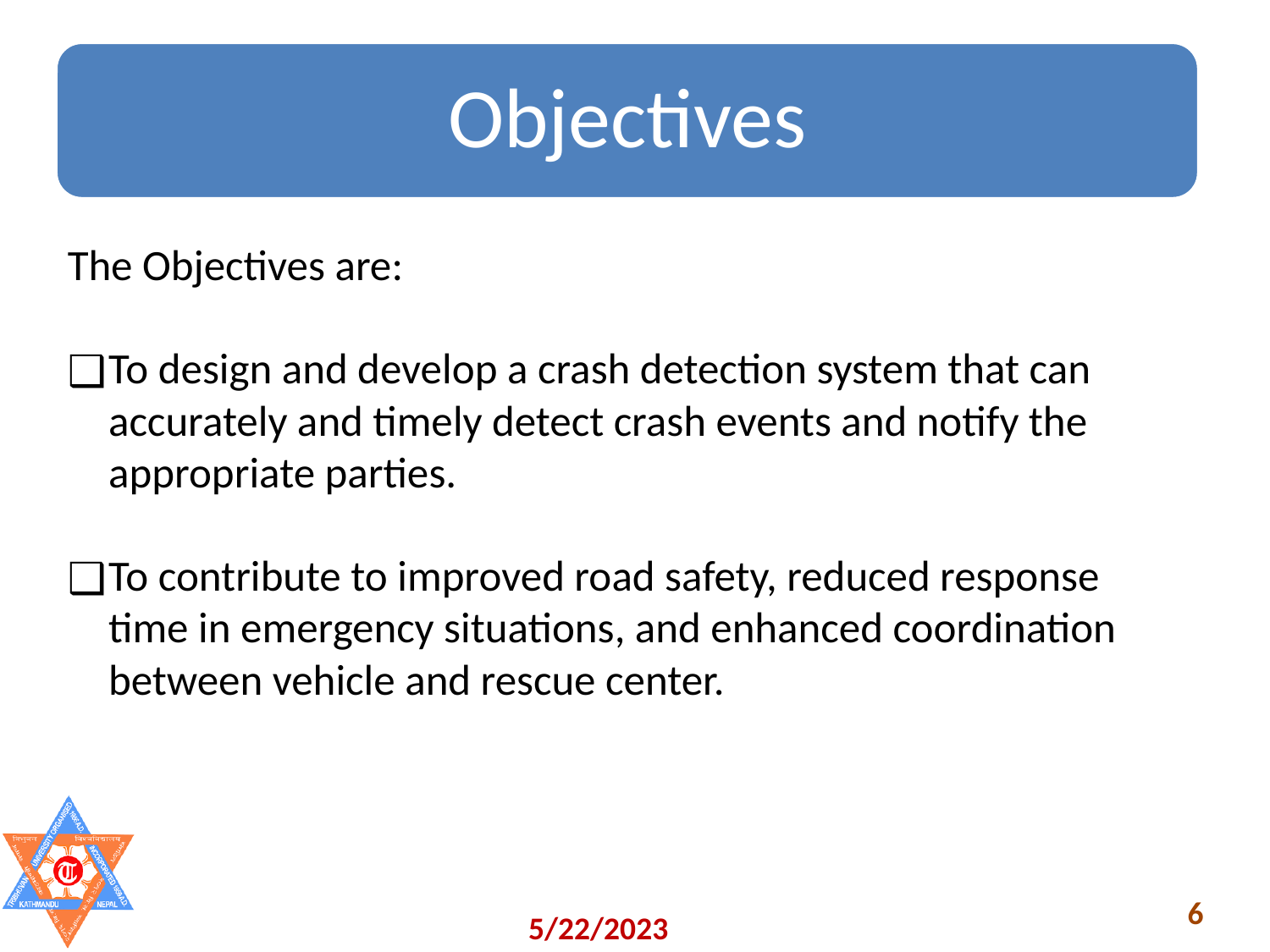

Objectives
The Objectives are:

To design and develop a crash detection system that can accurately and timely detect crash events and notify the appropriate parties.

To contribute to improved road safety, reduced response time in emergency situations, and enhanced coordination between vehicle and rescue center.

5/22/2023